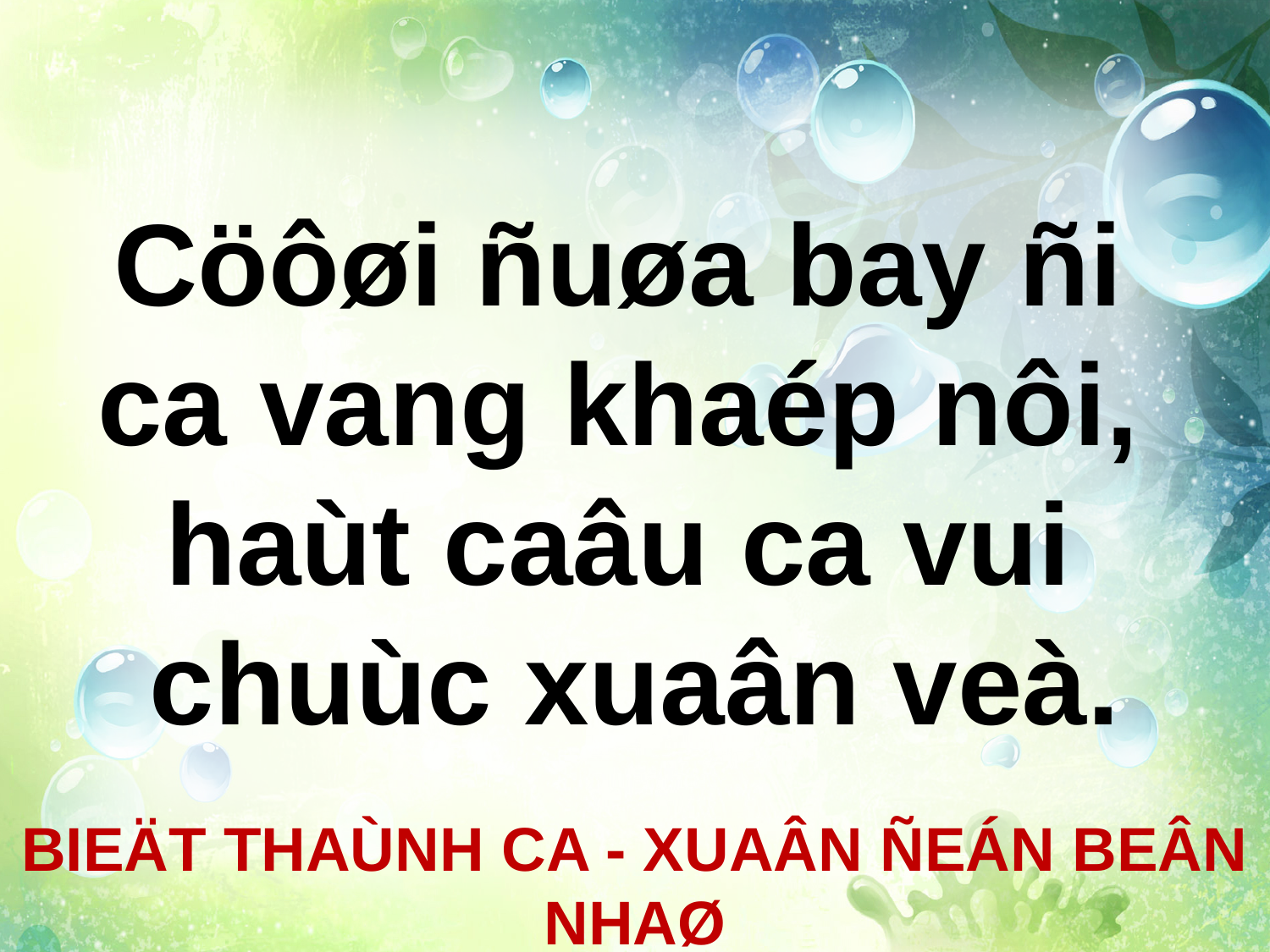

Cöôøi ñuøa bay ñi
ca vang khaép nôi,
haùt caâu ca vui
chuùc xuaân veà.
BIEÄT THAÙNH CA - XUAÂN ÑEÁN BEÂN NHAØ